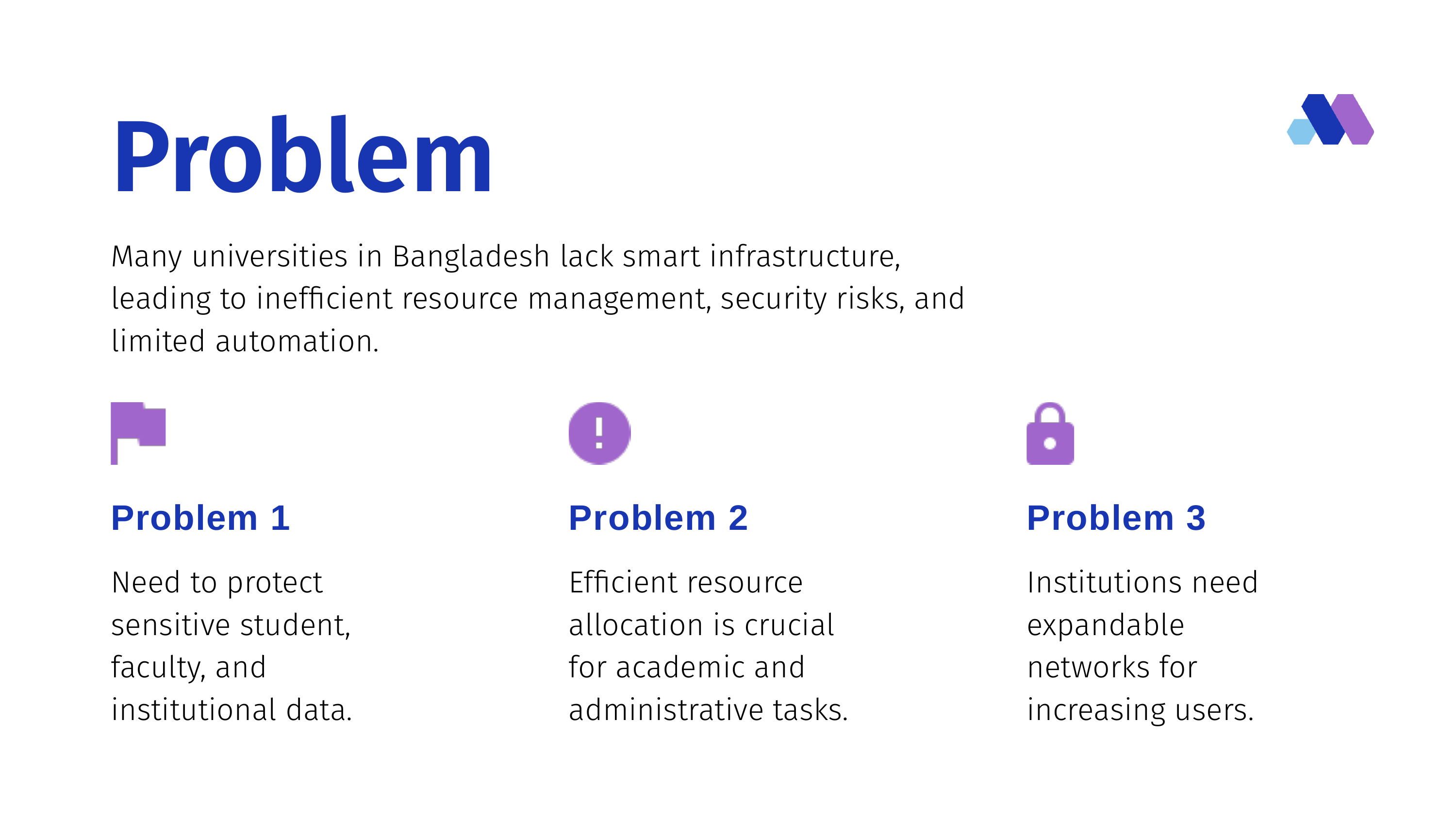

Problem
Many universities in Bangladesh lack smart infrastructure, leading to inefficient resource management, security risks, and limited automation.

Problem 1
Need to protect sensitive student, faculty, and institutional data.
Problem 2
Efficient resource allocation is crucial for academic and administrative tasks.
Problem 3
Institutions need expandable networks for increasing users.